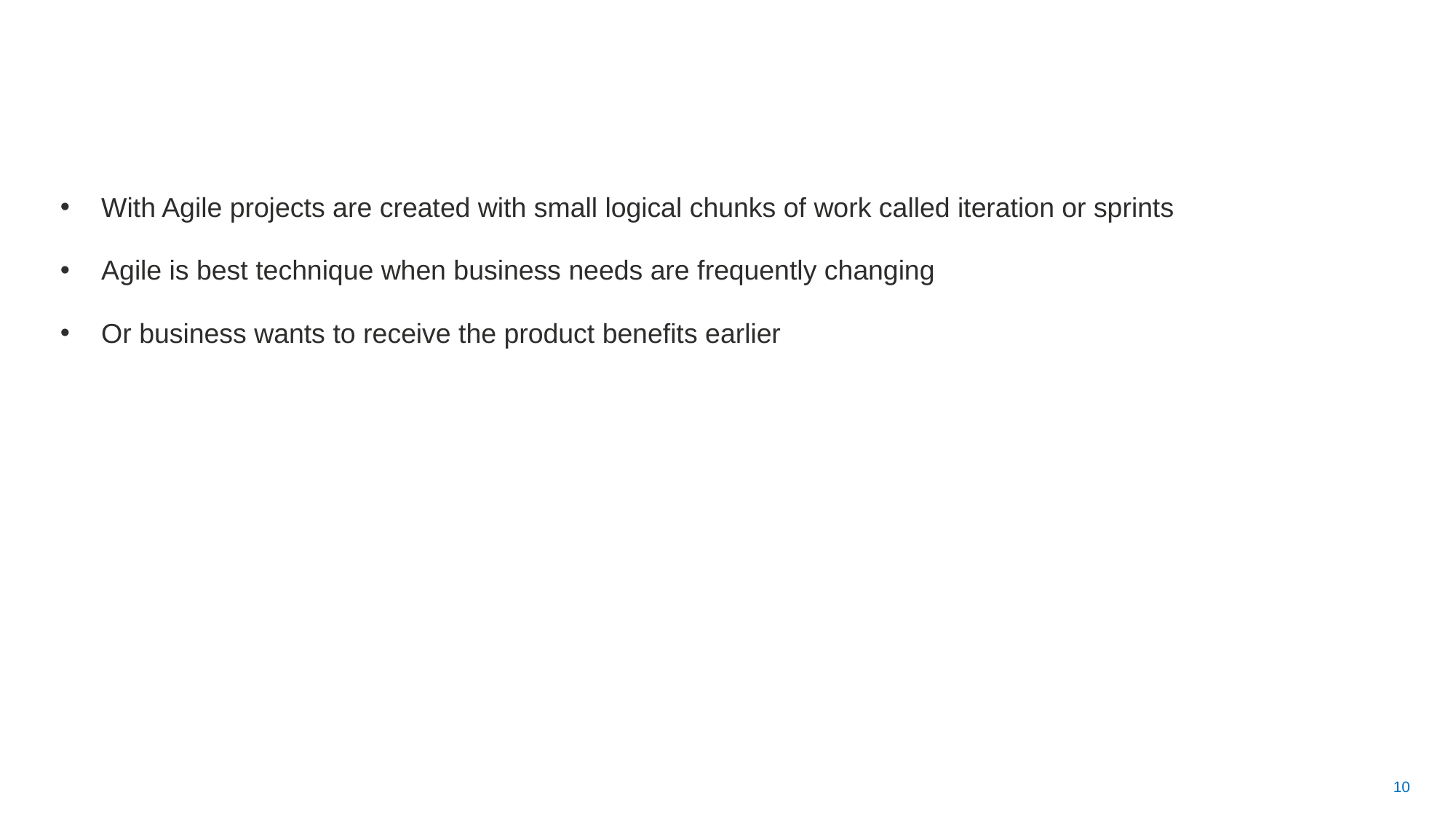

#
With Agile projects are created with small logical chunks of work called iteration or sprints
Agile is best technique when business needs are frequently changing
Or business wants to receive the product benefits earlier